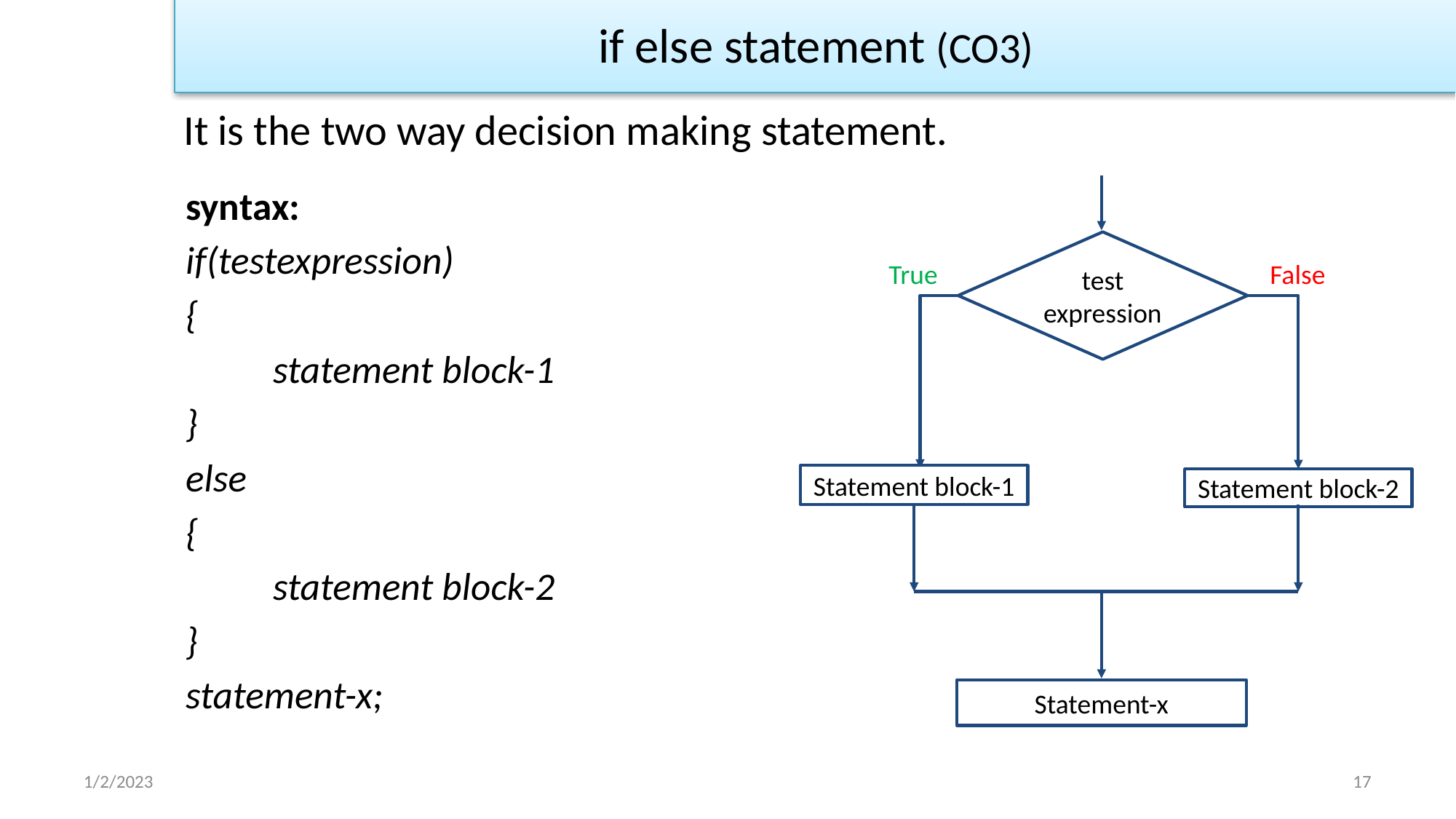

if else statement (CO3)
It is the two way decision making statement.
syntax:
if(testexpression)
{
	statement block-1
}
else
{
	statement block-2
}
statement-x;

test expression
True
False
Statement block-1
Statement block-2
Statement-x
1/2/2023
17